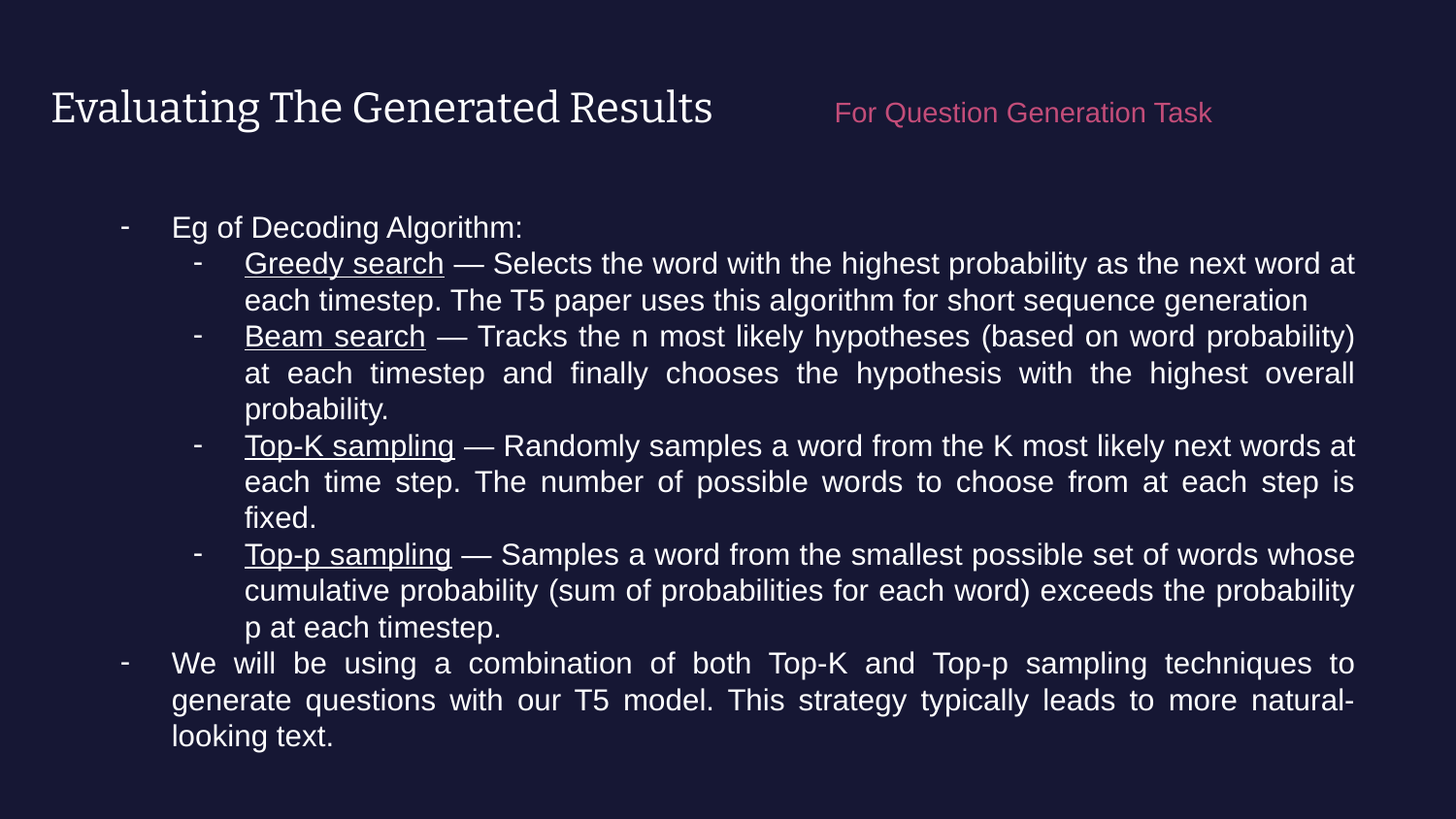

For Question Generation Task
# Evaluating The Generated Results
Eg of Decoding Algorithm:
Greedy search — Selects the word with the highest probability as the next word at each timestep. The T5 paper uses this algorithm for short sequence generation
Beam search — Tracks the n most likely hypotheses (based on word probability) at each timestep and finally chooses the hypothesis with the highest overall probability.
Top-K sampling — Randomly samples a word from the K most likely next words at each time step. The number of possible words to choose from at each step is fixed.
Top-p sampling — Samples a word from the smallest possible set of words whose cumulative probability (sum of probabilities for each word) exceeds the probability p at each timestep.
We will be using a combination of both Top-K and Top-p sampling techniques to generate questions with our T5 model. This strategy typically leads to more natural-looking text.